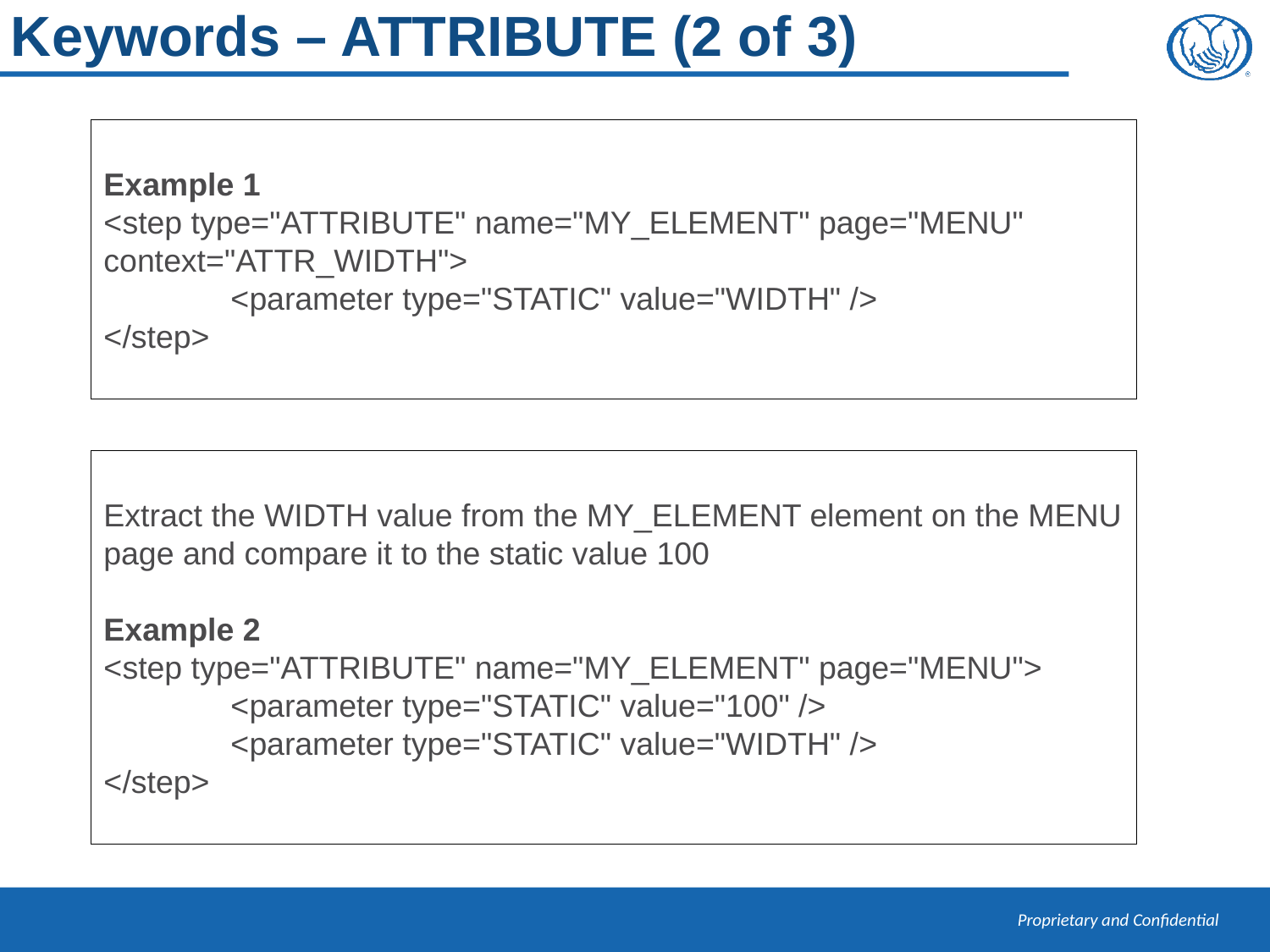

# Keywords – ATTRIBUTE (2 of 3)

Example 1
<step type="ATTRIBUTE" name="MY_ELEMENT" page="MENU" context="ATTR_WIDTH">
	<parameter type="STATIC" value="WIDTH" />
</step>

Extract the WIDTH value from the MY_ELEMENT element on the MENU page and compare it to the static value 100

Example 2
<step type="ATTRIBUTE" name="MY_ELEMENT" page="MENU">
	<parameter type="STATIC" value="100" />
	<parameter type="STATIC" value="WIDTH" />
</step>